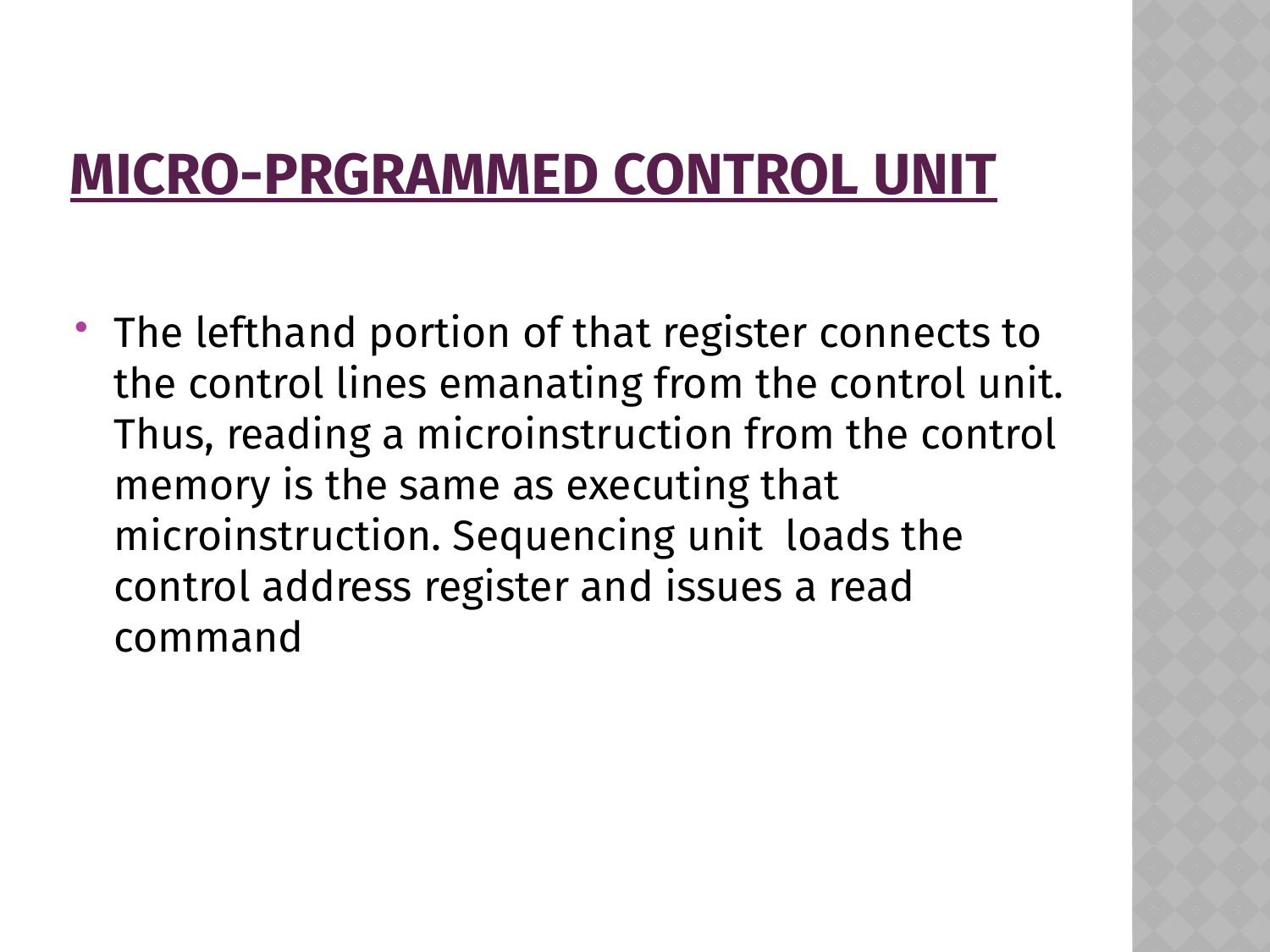

# MICRO-PRGRAMMED CONTROL UNIT

The lefthand portion of that register connects to the control lines emanating from the control unit. Thus, reading a microinstruction from the control memory is the same as executing that microinstruction. Sequencing unit  loads the control address register and issues a read command